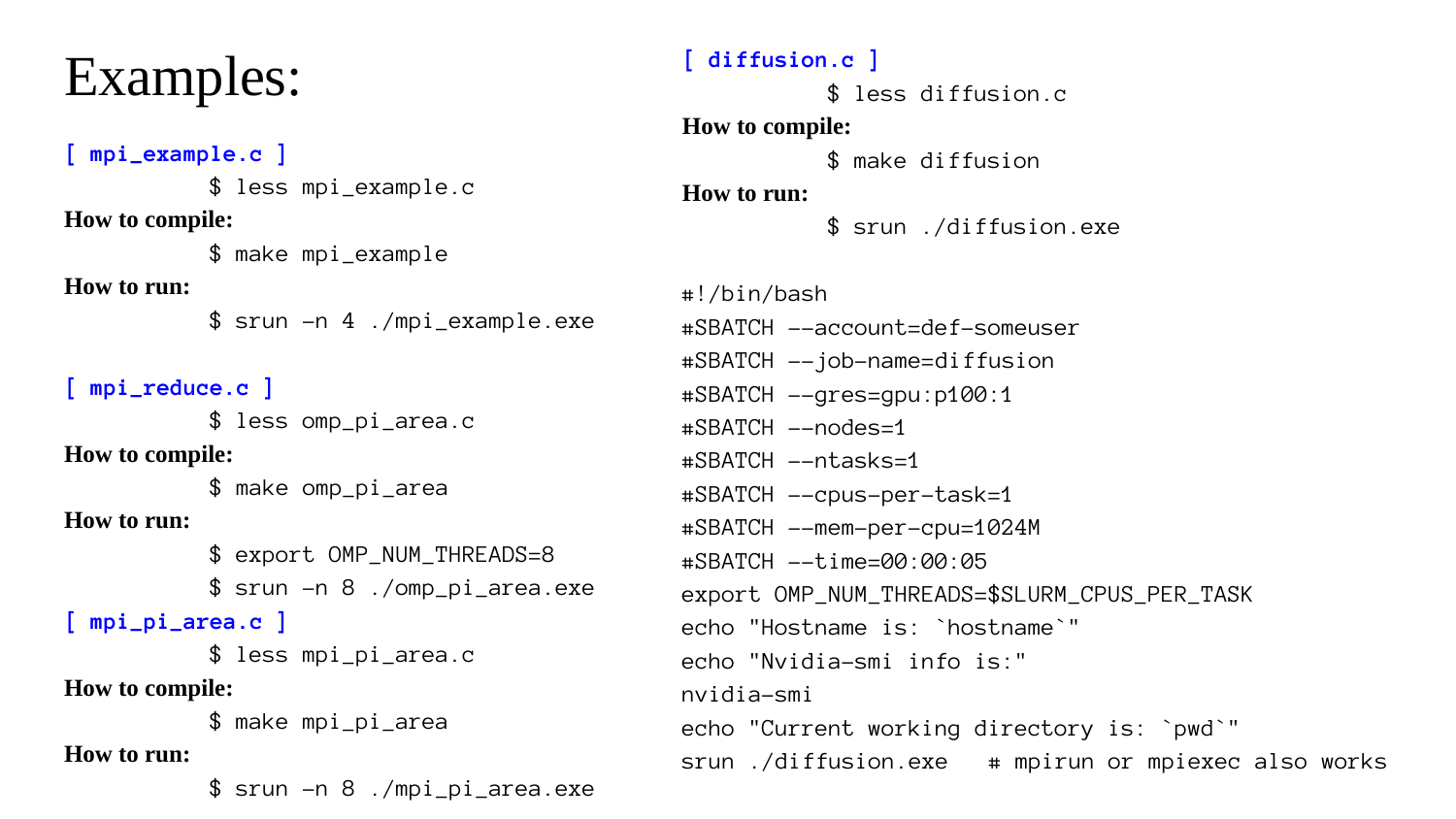

# Examples:
[ diffusion.c ]
	$ less diffusion.c
How to compile:
	$ make diffusion
How to run:
	$ srun ./diffusion.exe

#!/bin/bash
#SBATCH --account=def-someuser
#SBATCH --job-name=diffusion
#SBATCH --gres=gpu:p100:1
#SBATCH --nodes=1
#SBATCH --ntasks=1
#SBATCH --cpus-per-task=1
#SBATCH --mem-per-cpu=1024M
#SBATCH --time=00:00:05
export OMP_NUM_THREADS=$SLURM_CPUS_PER_TASK
echo "Hostname is: `hostname`"
echo "Nvidia-smi info is:"
nvidia-smi
echo "Current working directory is: `pwd`"
srun ./diffusion.exe   # mpirun or mpiexec also works

[ mpi_example.c ]
	$ less mpi_example.c
How to compile:
	$ make mpi_example
How to run:
	$ srun -n 4 ./mpi_example.exe

[ mpi_reduce.c ]
	$ less omp_pi_area.c
How to compile:
	$ make omp_pi_area
How to run:
	$ export OMP_NUM_THREADS=8
	$ srun -n 8 ./omp_pi_area.exe
[ mpi_pi_area.c ]
	$ less mpi_pi_area.c
How to compile:
	$ make mpi_pi_area
How to run:
	$ srun -n 8 ./mpi_pi_area.exe